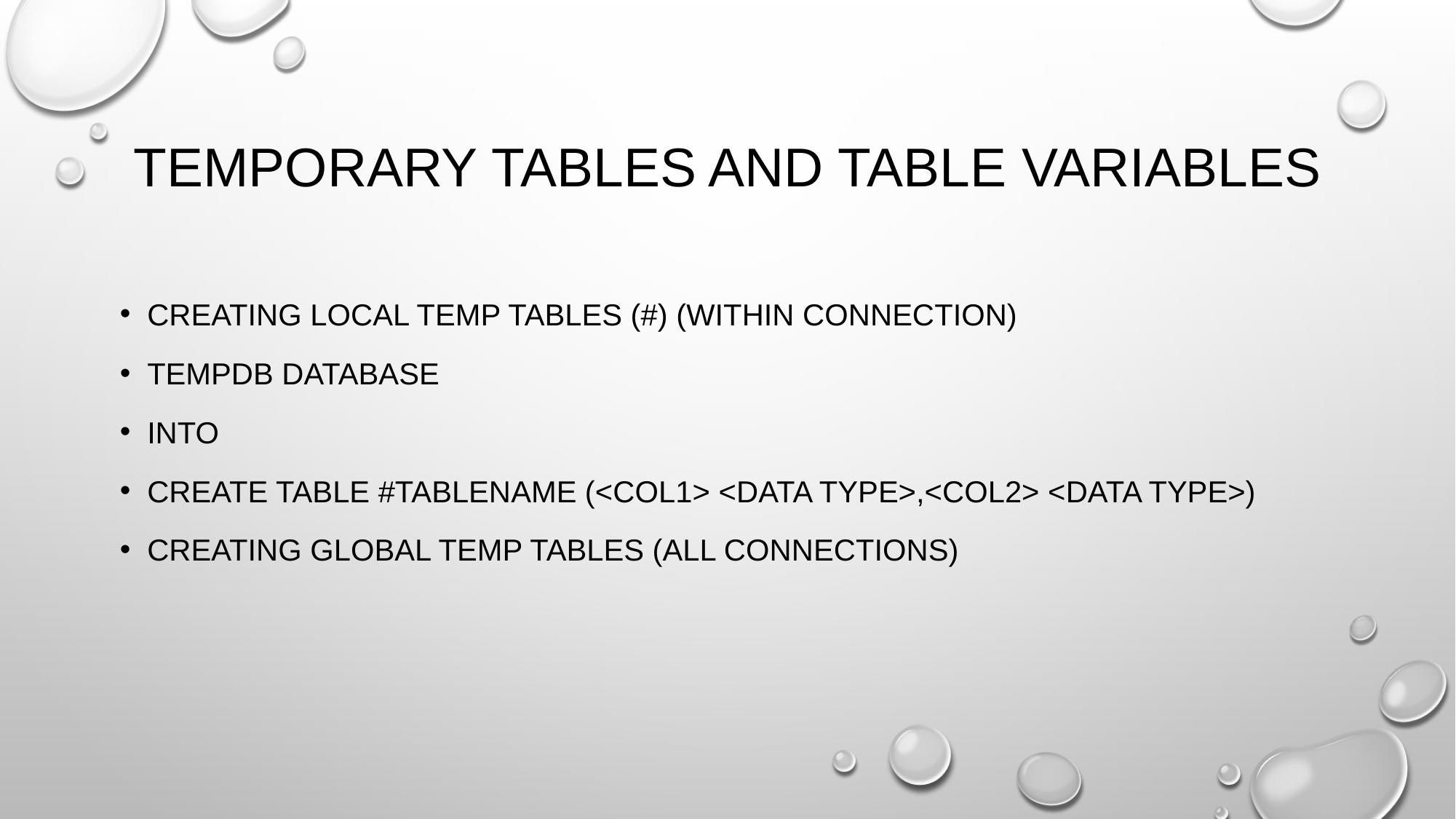

# Temporary Tables and Table Variables
Creating Local Temp Tables (#) (WITHIN CONNECTION)
tempDB database
INTO
CREATE TABLE #tableName (<col1> <data type>,<col2> <data type>)
Creating Global Temp Tables (ALL CONNECTIONS)